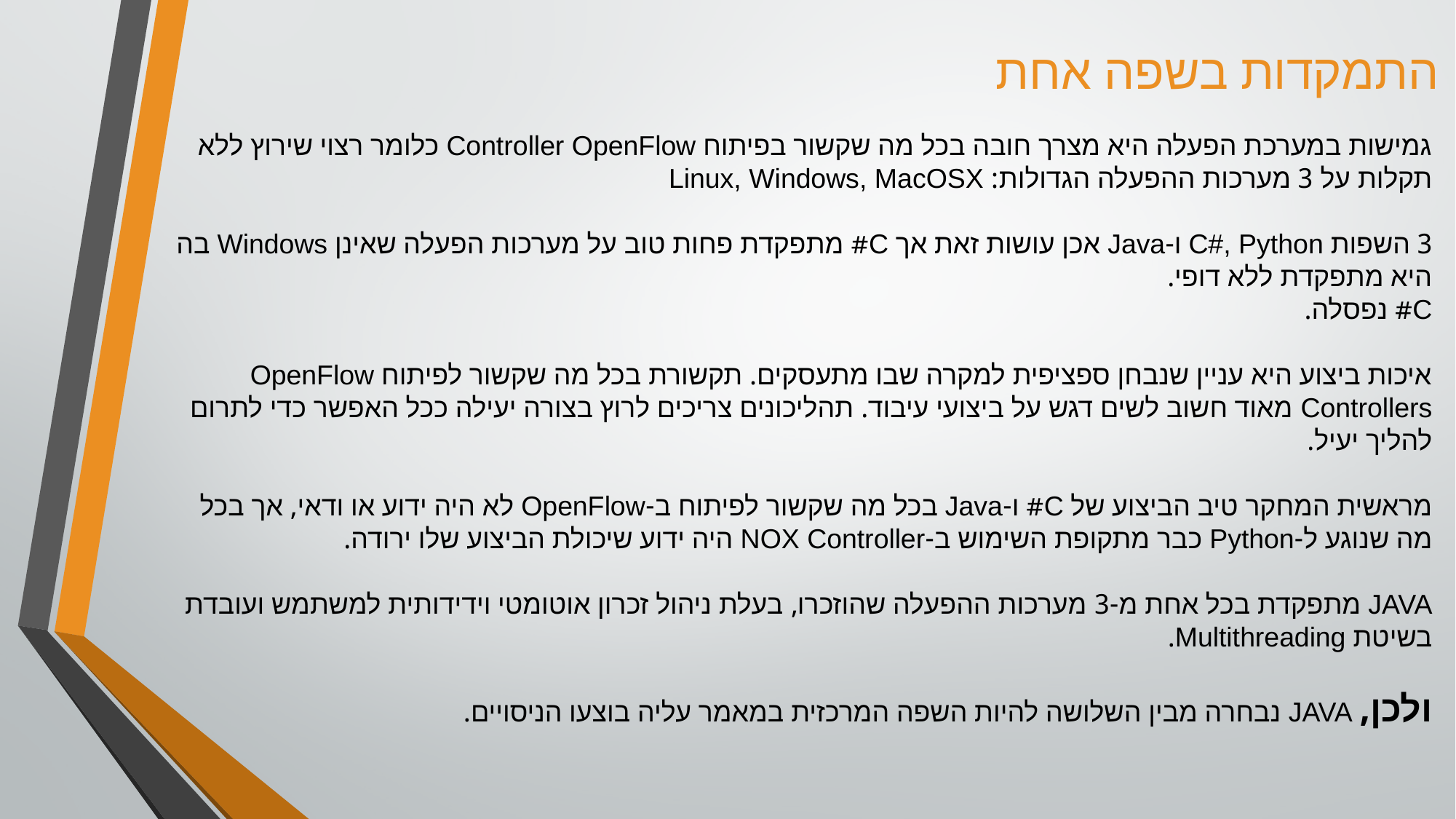

התמקדות בשפה אחת
גמישות במערכת הפעלה היא מצרך חובה בכל מה שקשור בפיתוח Controller OpenFlow כלומר רצוי שירוץ ללא תקלות על 3 מערכות ההפעלה הגדולות: Linux, Windows, MacOSX

3 השפות C#, Python ו-Java אכן עושות זאת אך C# מתפקדת פחות טוב על מערכות הפעלה שאינן Windows בה היא מתפקדת ללא דופי.
C# נפסלה.

איכות ביצוע היא עניין שנבחן ספציפית למקרה שבו מתעסקים. תקשורת בכל מה שקשור לפיתוח OpenFlow Controllers מאוד חשוב לשים דגש על ביצועי עיבוד. תהליכונים צריכים לרוץ בצורה יעילה ככל האפשר כדי לתרום להליך יעיל.

מראשית המחקר טיב הביצוע של C# ו-Java בכל מה שקשור לפיתוח ב-OpenFlow לא היה ידוע או ודאי, אך בכל מה שנוגע ל-Python כבר מתקופת השימוש ב-NOX Controller היה ידוע שיכולת הביצוע שלו ירודה.

JAVA מתפקדת בכל אחת מ-3 מערכות ההפעלה שהוזכרו, בעלת ניהול זכרון אוטומטי וידידותית למשתמש ועובדת בשיטת Multithreading.

ולכן, JAVA נבחרה מבין השלושה להיות השפה המרכזית במאמר עליה בוצעו הניסויים.